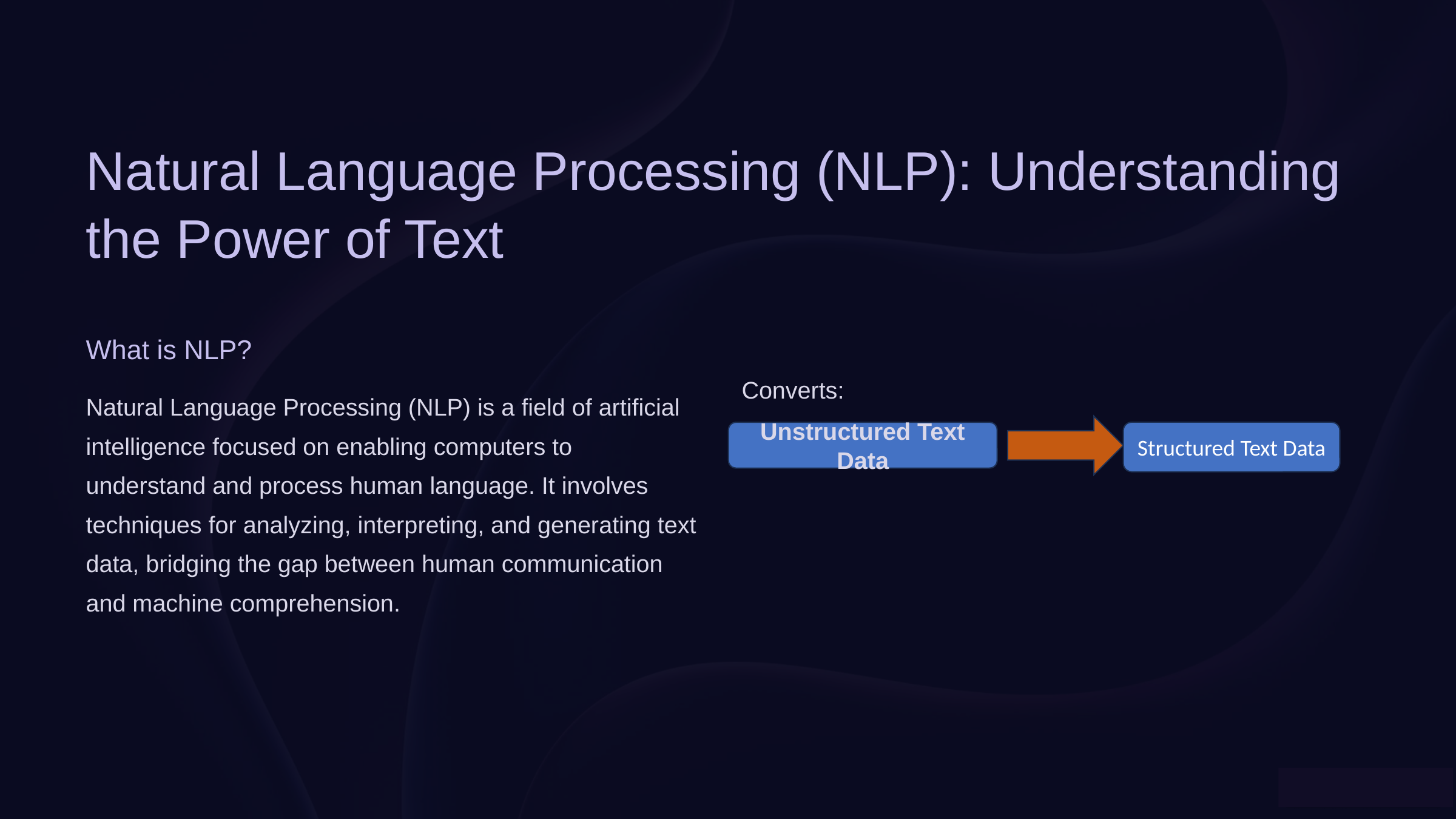

Natural Language Processing (NLP): Understanding the Power of Text
What is NLP?
Converts:
Natural Language Processing (NLP) is a field of artificial intelligence focused on enabling computers to understand and process human language. It involves techniques for analyzing, interpreting, and generating text data, bridging the gap between human communication and machine comprehension.

Structured Text Data
Unstructured Text Data